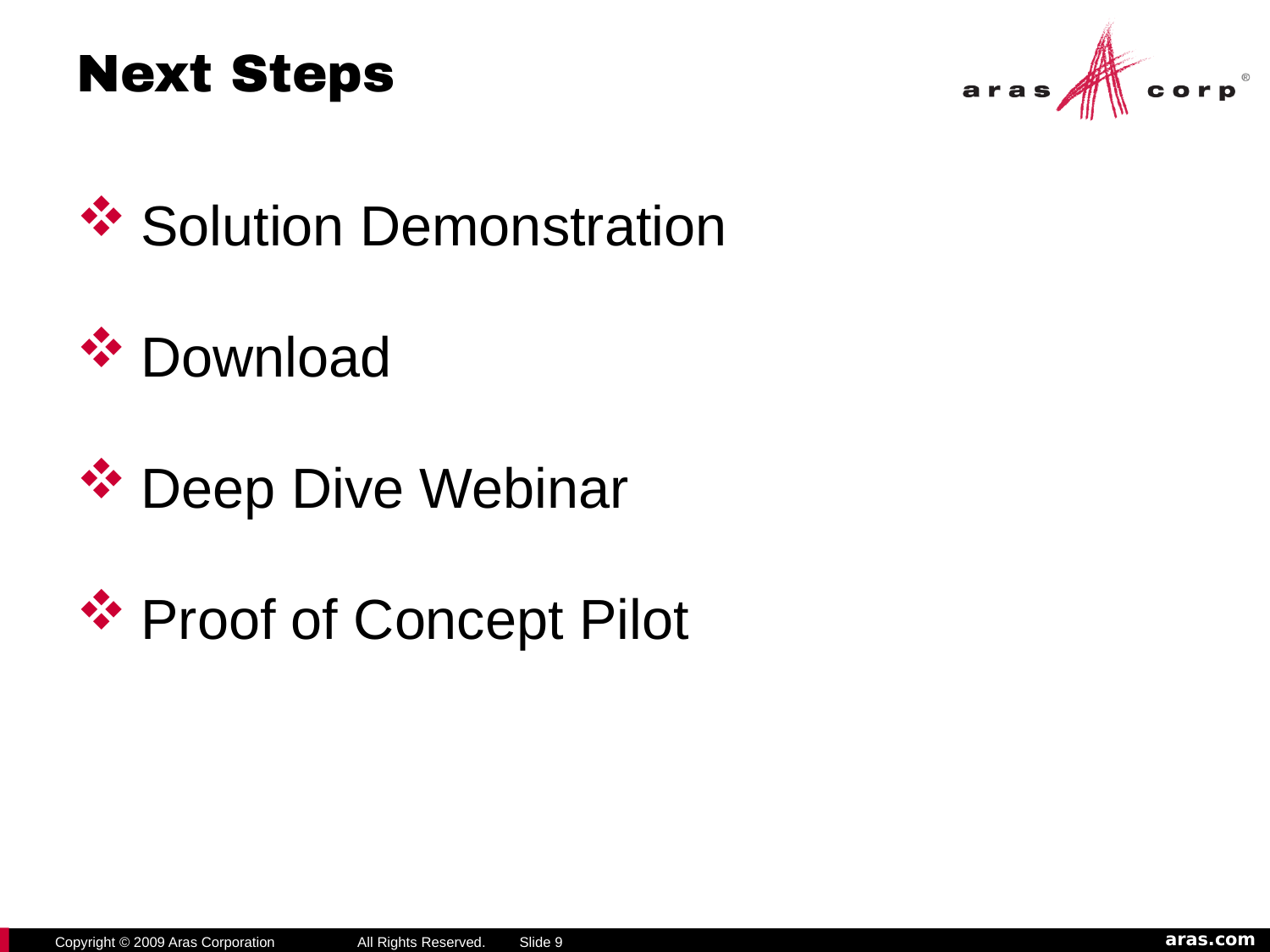

# Next Steps
Solution Demonstration
Download
Deep Dive Webinar
Proof of Concept Pilot
Slide 9